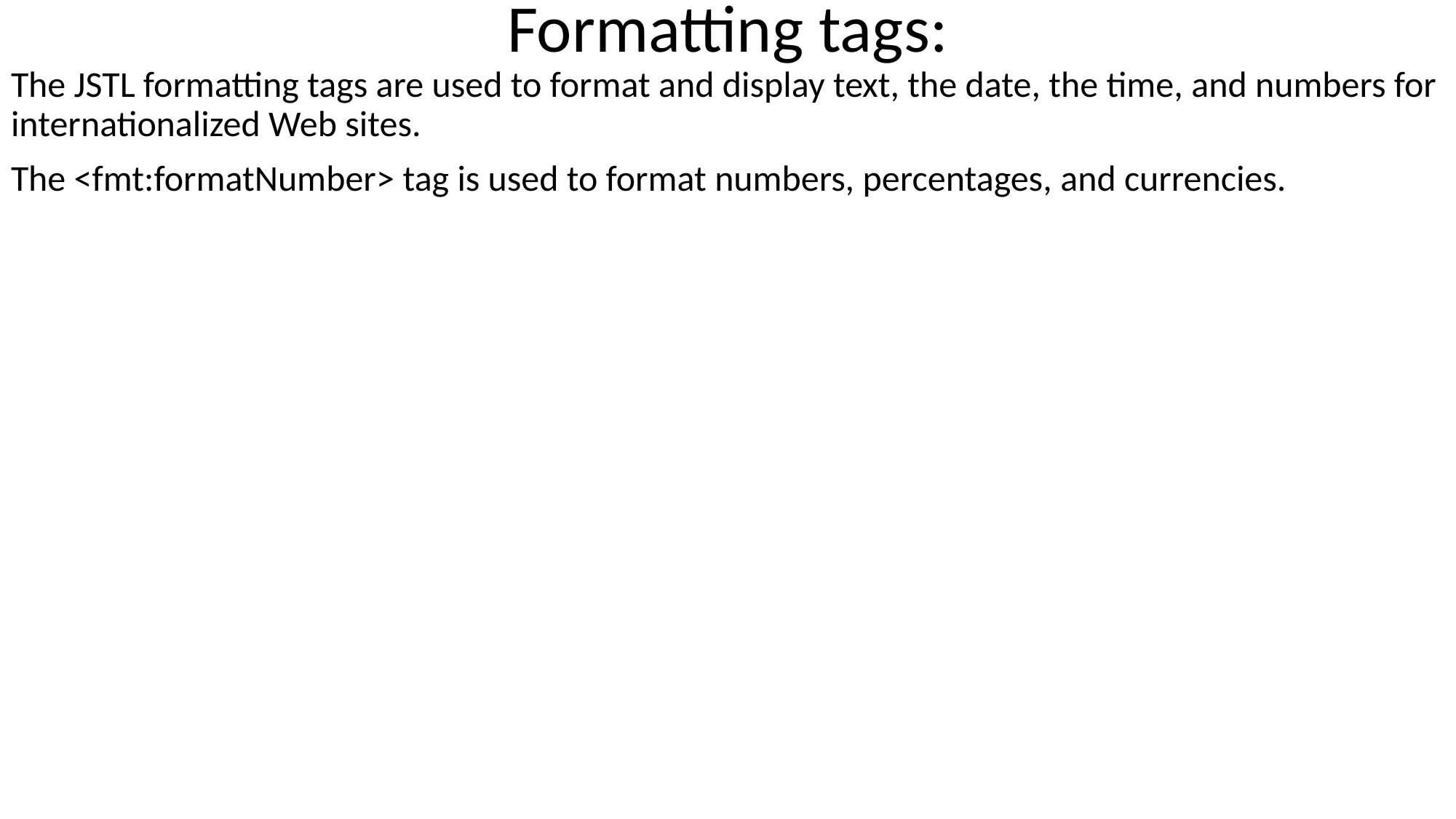

# Formatting tags:
The JSTL formatting tags are used to format and display text, the date, the time, and numbers for internationalized Web sites.
The <fmt:formatNumber> tag is used to format numbers, percentages, and currencies.